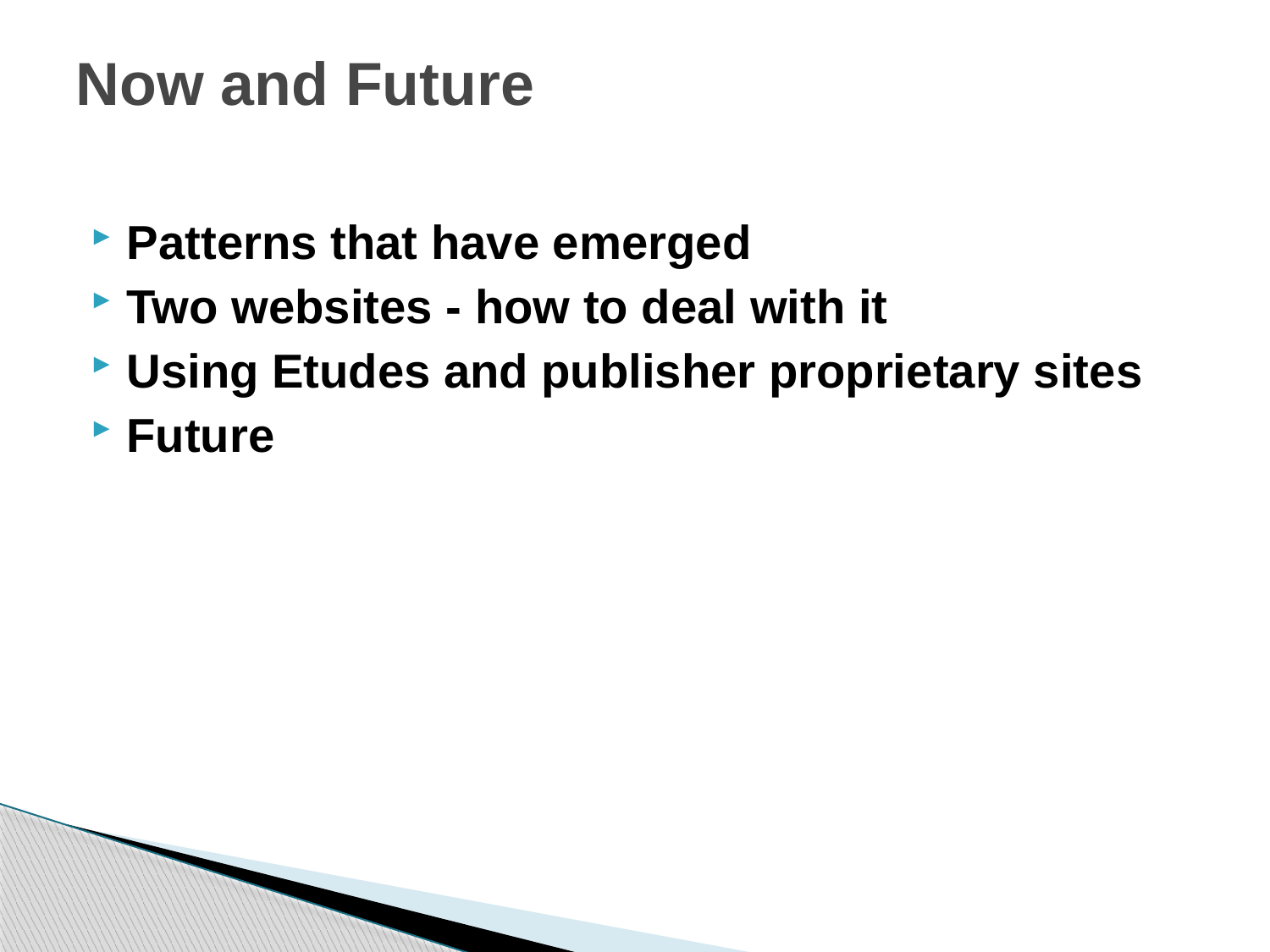

# Now and Future
Patterns that have emerged
Two websites - how to deal with it
Using Etudes and publisher proprietary sites
Future